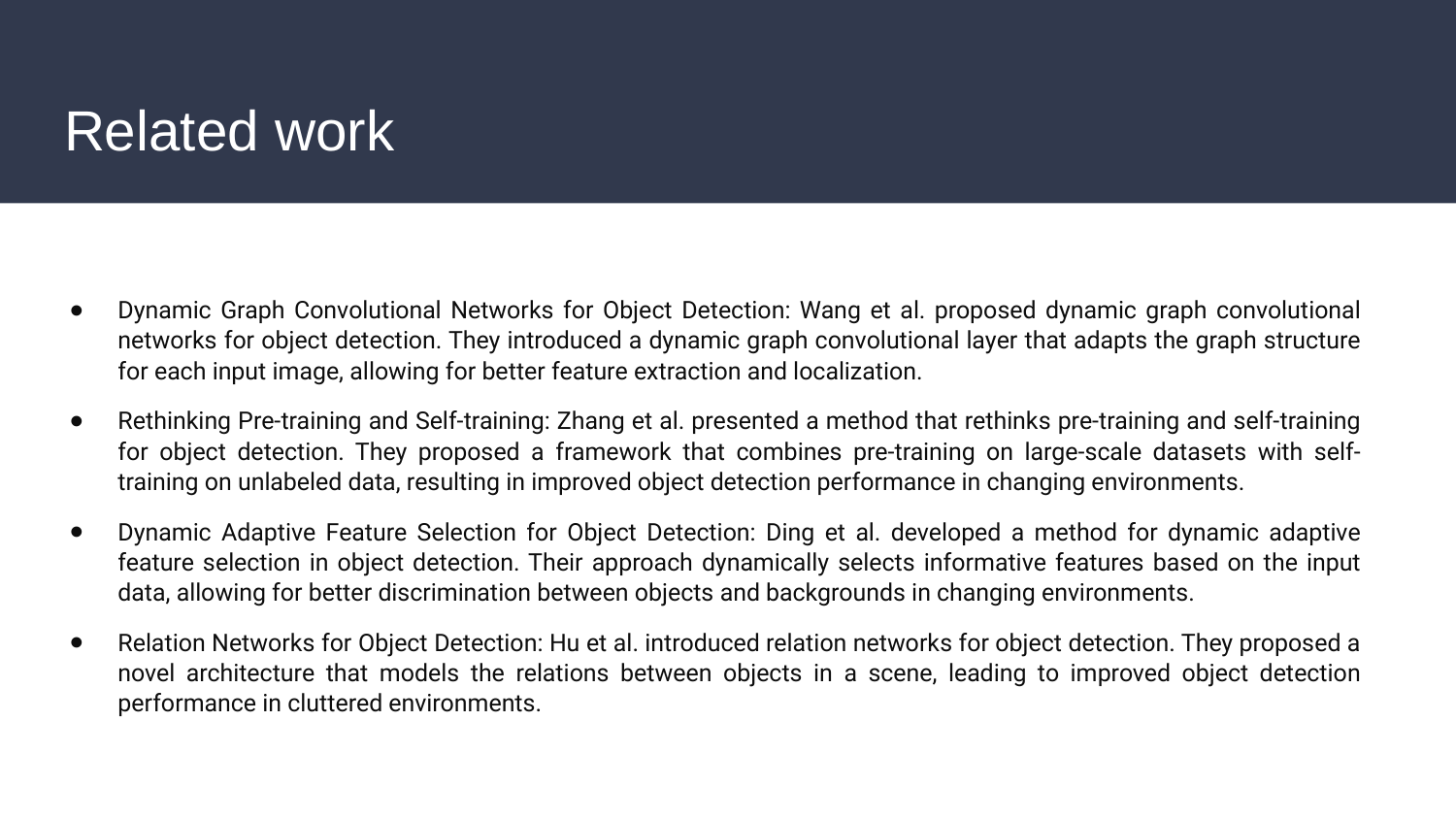

# Related work
Dynamic Graph Convolutional Networks for Object Detection: Wang et al. proposed dynamic graph convolutional networks for object detection. They introduced a dynamic graph convolutional layer that adapts the graph structure for each input image, allowing for better feature extraction and localization.
Rethinking Pre-training and Self-training: Zhang et al. presented a method that rethinks pre-training and self-training for object detection. They proposed a framework that combines pre-training on large-scale datasets with self-training on unlabeled data, resulting in improved object detection performance in changing environments.
Dynamic Adaptive Feature Selection for Object Detection: Ding et al. developed a method for dynamic adaptive feature selection in object detection. Their approach dynamically selects informative features based on the input data, allowing for better discrimination between objects and backgrounds in changing environments.
Relation Networks for Object Detection: Hu et al. introduced relation networks for object detection. They proposed a novel architecture that models the relations between objects in a scene, leading to improved object detection performance in cluttered environments.